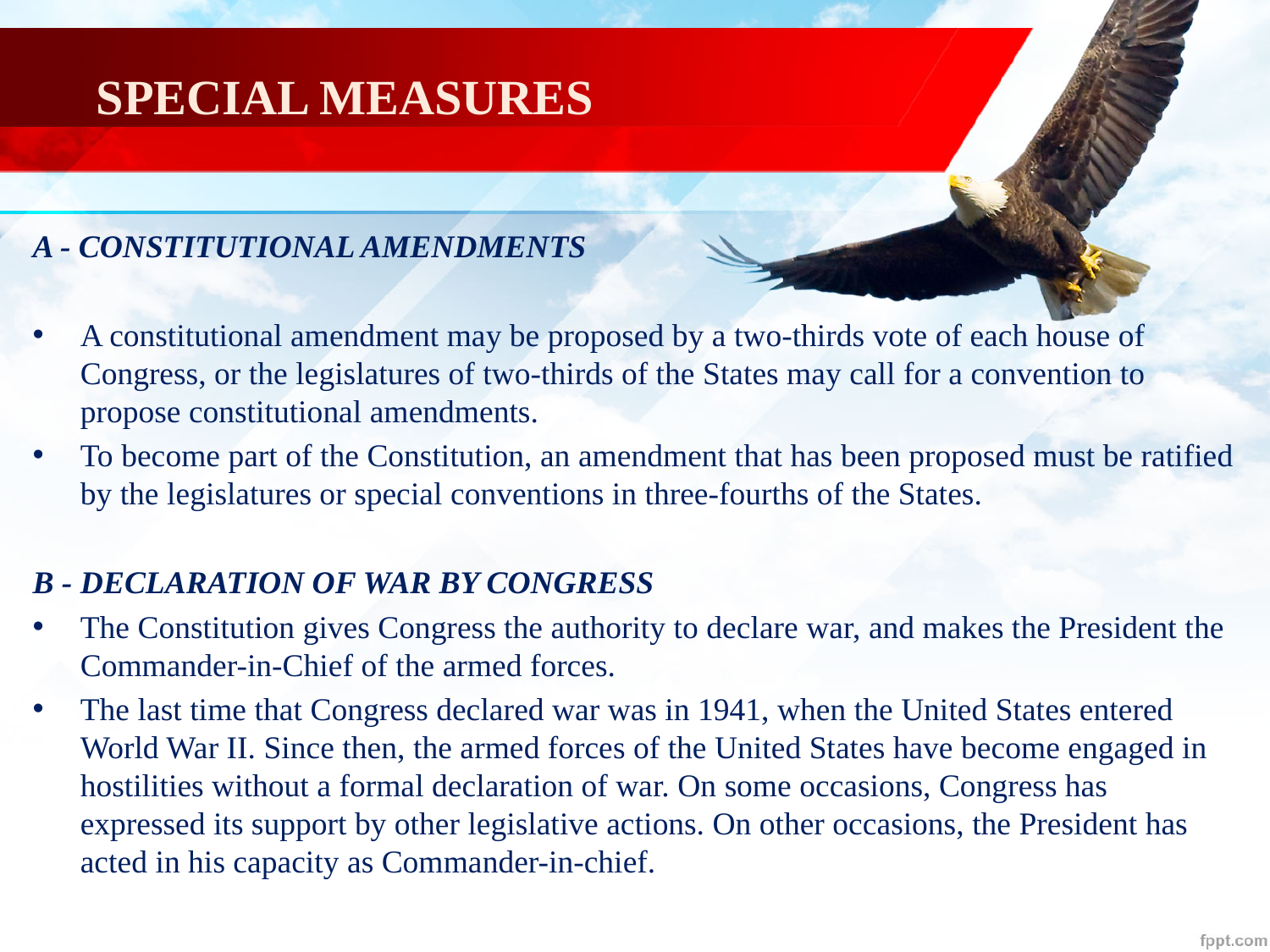

# SPECIAL MEASURES

A - CONSTITUTIONAL AMENDMENTS

A constitutional amendment may be proposed by a two-thirds vote of each house of Congress, or the legislatures of two-thirds of the States may call for a convention to propose constitutional amendments.
To become part of the Constitution, an amendment that has been proposed must be ratified by the legislatures or special conventions in three-fourths of the States.

B - DECLARATION OF WAR BY CONGRESS
The Constitution gives Congress the authority to declare war, and makes the President the Commander-in-Chief of the armed forces.
The last time that Congress declared war was in 1941, when the United States entered World War II. Since then, the armed forces of the United States have become engaged in hostilities without a formal declaration of war. On some occasions, Congress has expressed its support by other legislative actions. On other occasions, the President has acted in his capacity as Commander-in-chief.